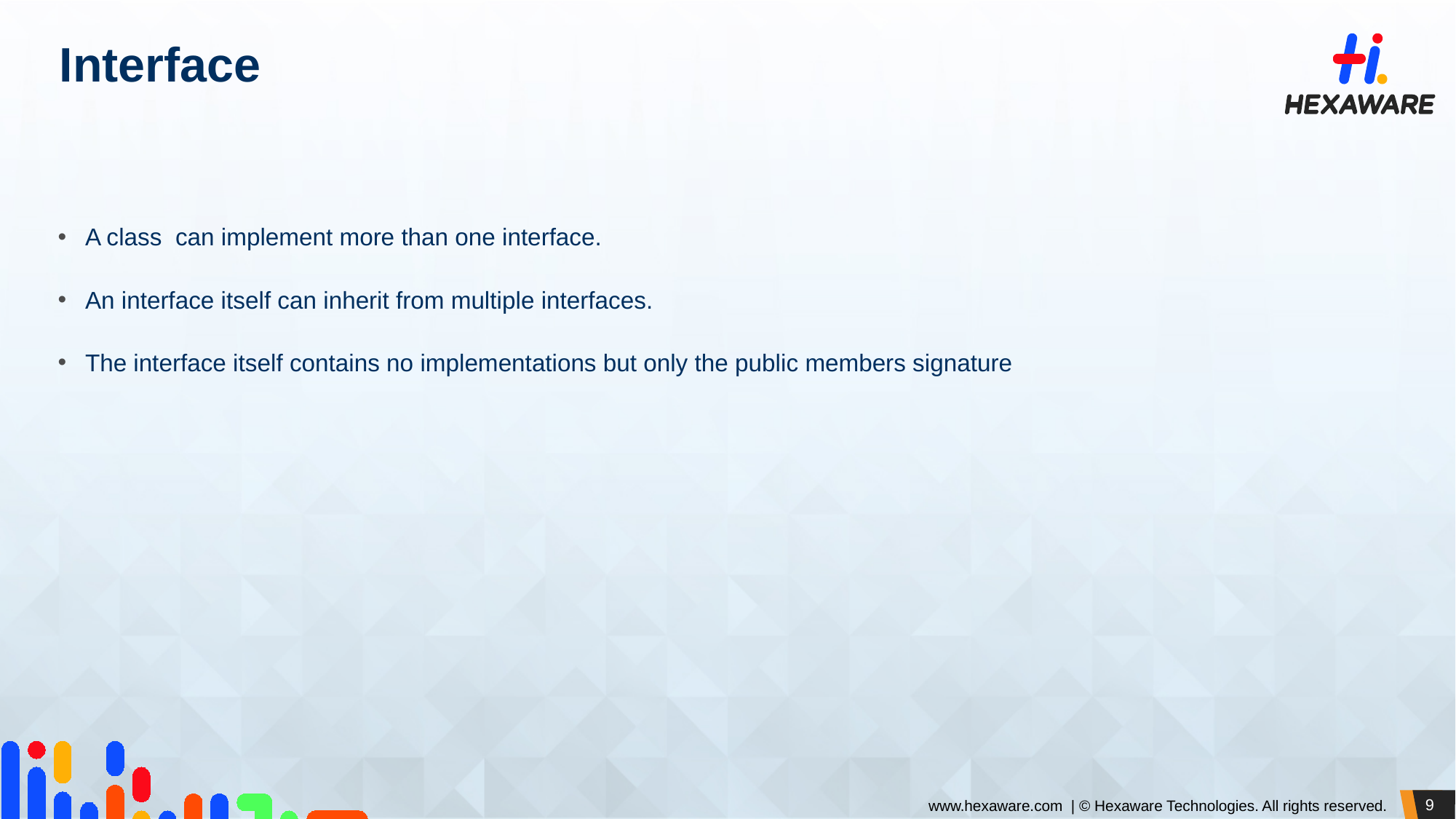

# Interface
A class  can implement more than one interface.
An interface itself can inherit from multiple interfaces.
The interface itself contains no implementations but only the public members signature